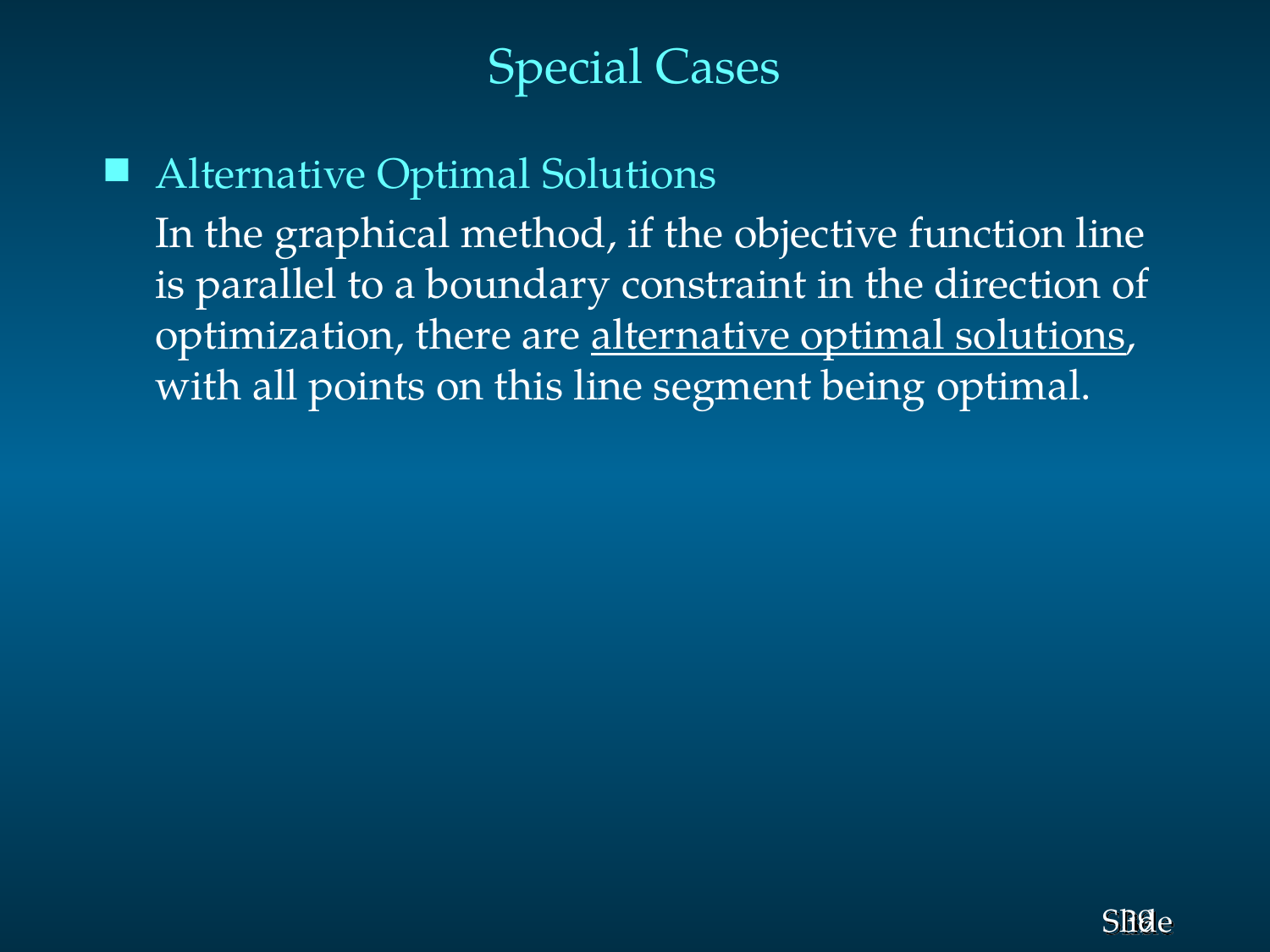

# Special Cases
Alternative Optimal Solutions
	In the graphical method, if the objective function line is parallel to a boundary constraint in the direction of optimization, there are alternative optimal solutions, with all points on this line segment being optimal.